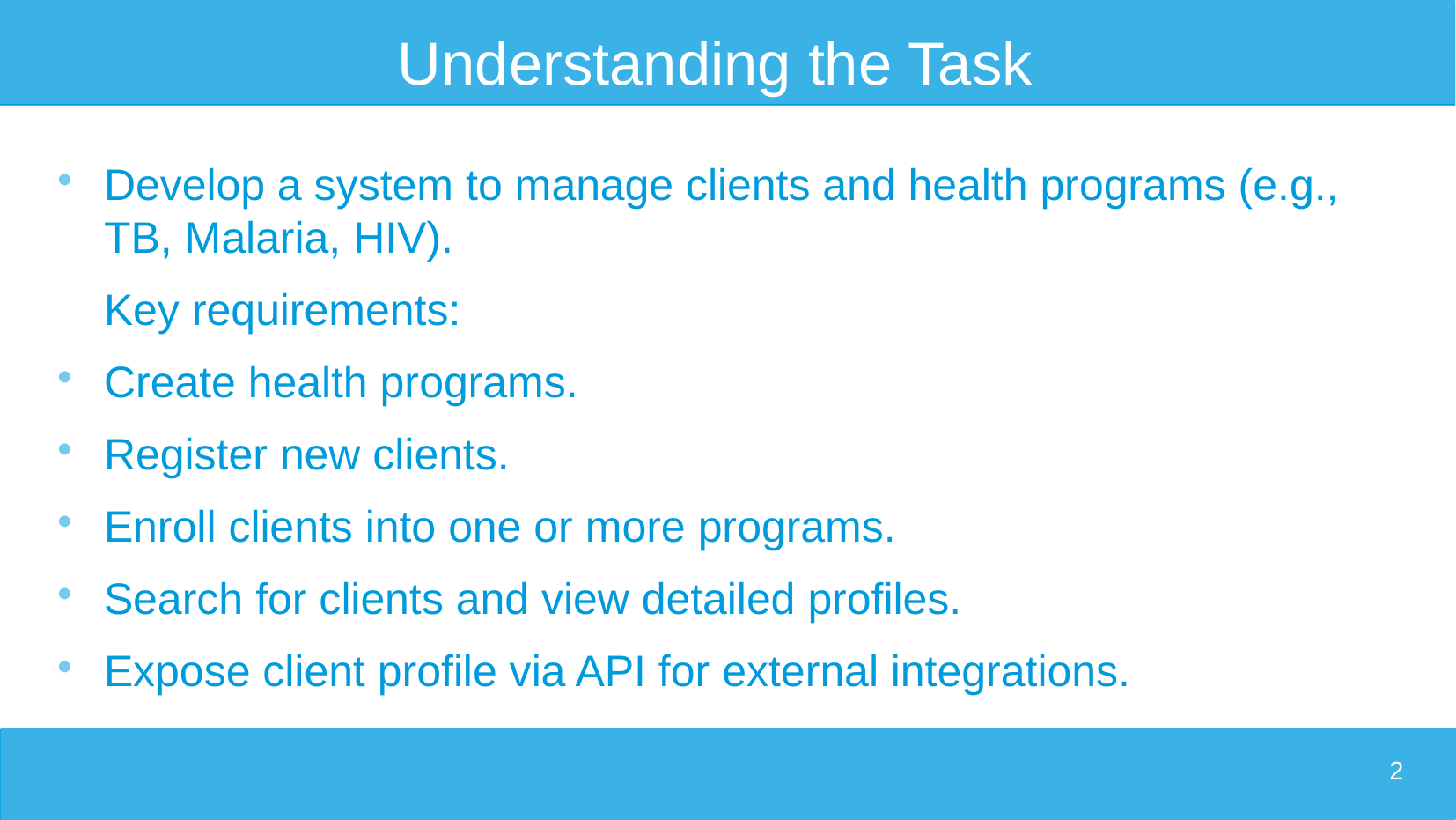

# Understanding the Task
Develop a system to manage clients and health programs (e.g., TB, Malaria, HIV).
Key requirements:
Create health programs.
Register new clients.
Enroll clients into one or more programs.
Search for clients and view detailed profiles.
Expose client profile via API for external integrations.
2